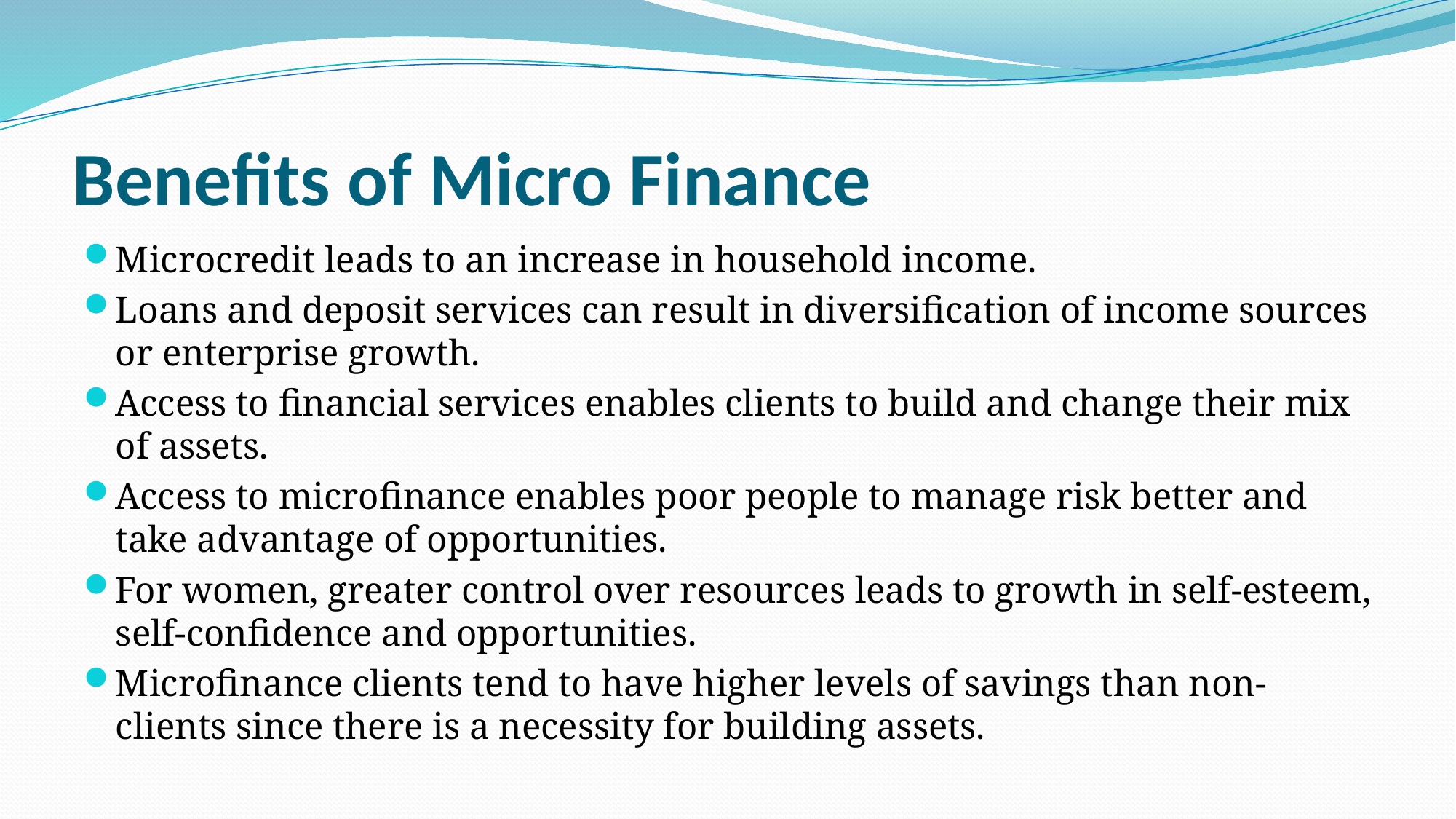

# Benefits of Micro Finance
Microcredit leads to an increase in household income.
Loans and deposit services can result in diversification of income sources or enterprise growth.
Access to financial services enables clients to build and change their mix of assets.
Access to microfinance enables poor people to manage risk better and take advantage of opportunities.
For women, greater control over resources leads to growth in self-esteem, self-confidence and opportunities.
Microfinance clients tend to have higher levels of savings than non-clients since there is a necessity for building assets.